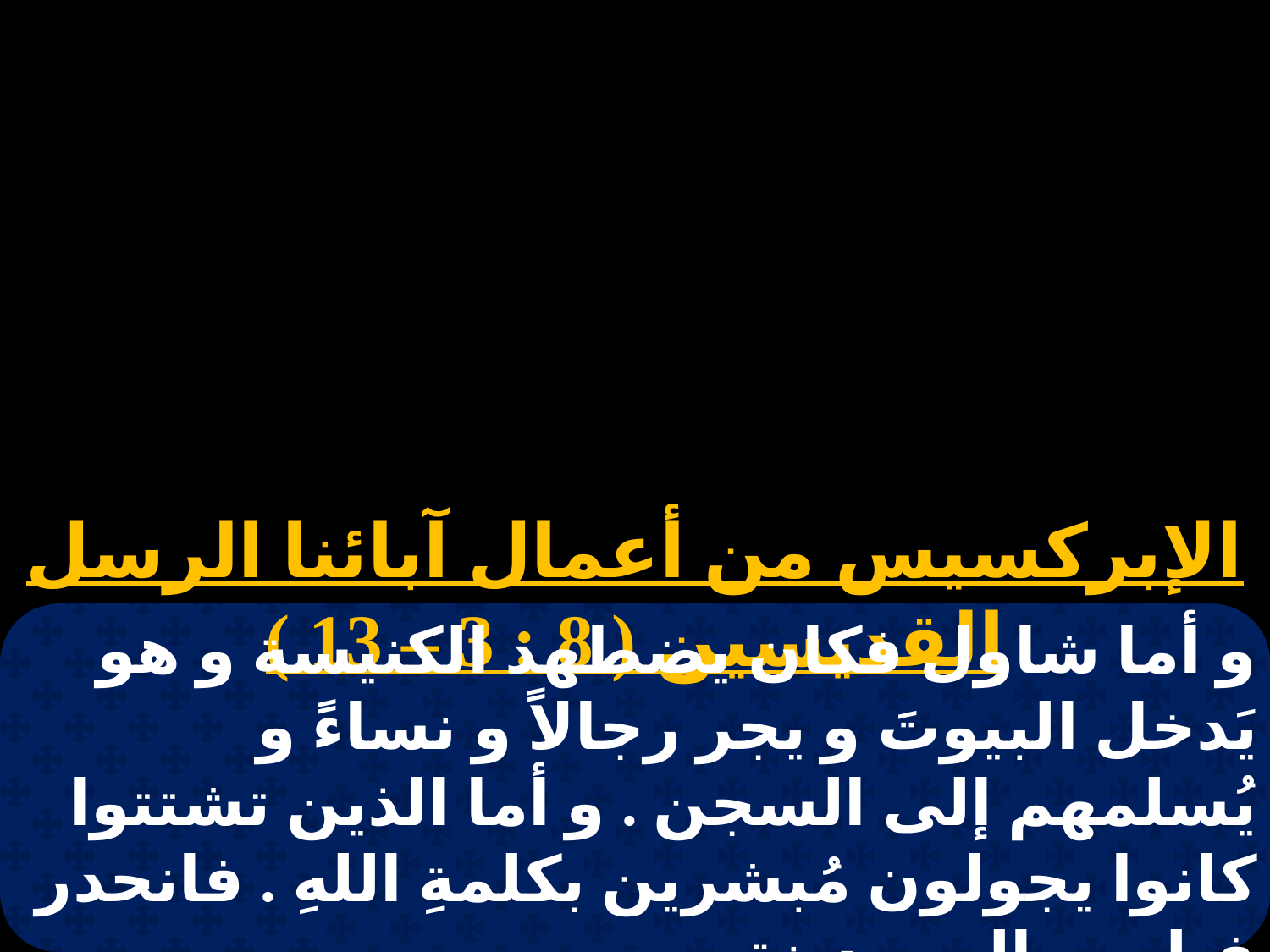

الإبركسيس من أعمال آبائنا الرسل القديسين ( 8 : 3 – 13 )
و أما شاول فكان يضطهد الكنيسة و هو يَدخل البيوتَ و يجر رجالاً و نساءً و يُسلمهم إلى السجن . و أما الذين تشتتوا كانوا يجولون مُبشرين بكلمةِ اللهِ . فانحدر فيلبس إلى مدينة من